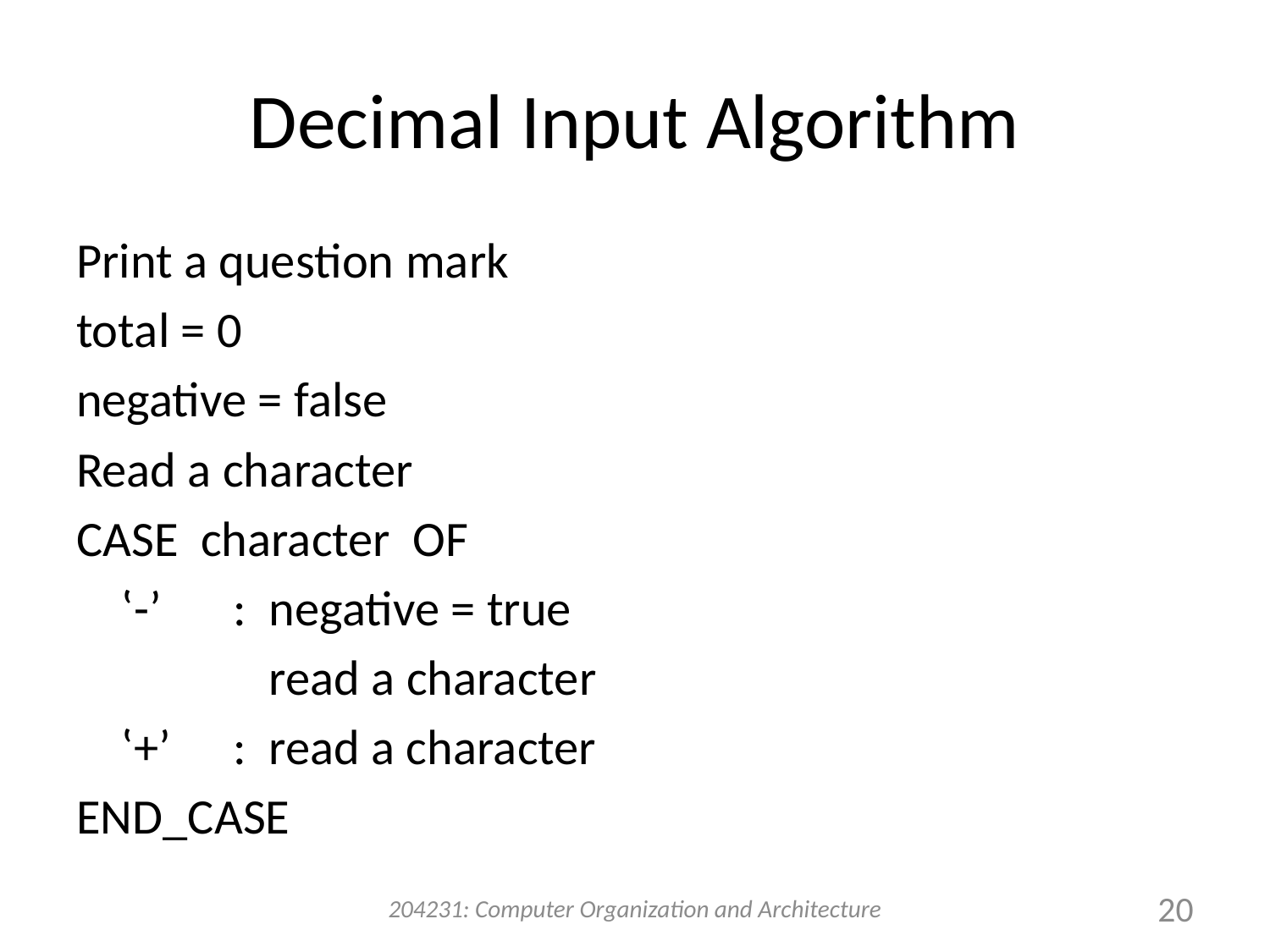

# Decimal Input Algorithm
Print a question mark
total = 0
negative = false
Read a character
CASE  character  OF
	‛-’	:  negative = true
	‛-’	:  read a character
	‛+’	:  read a character
END_CASE
204231: Computer Organization and Architecture
20